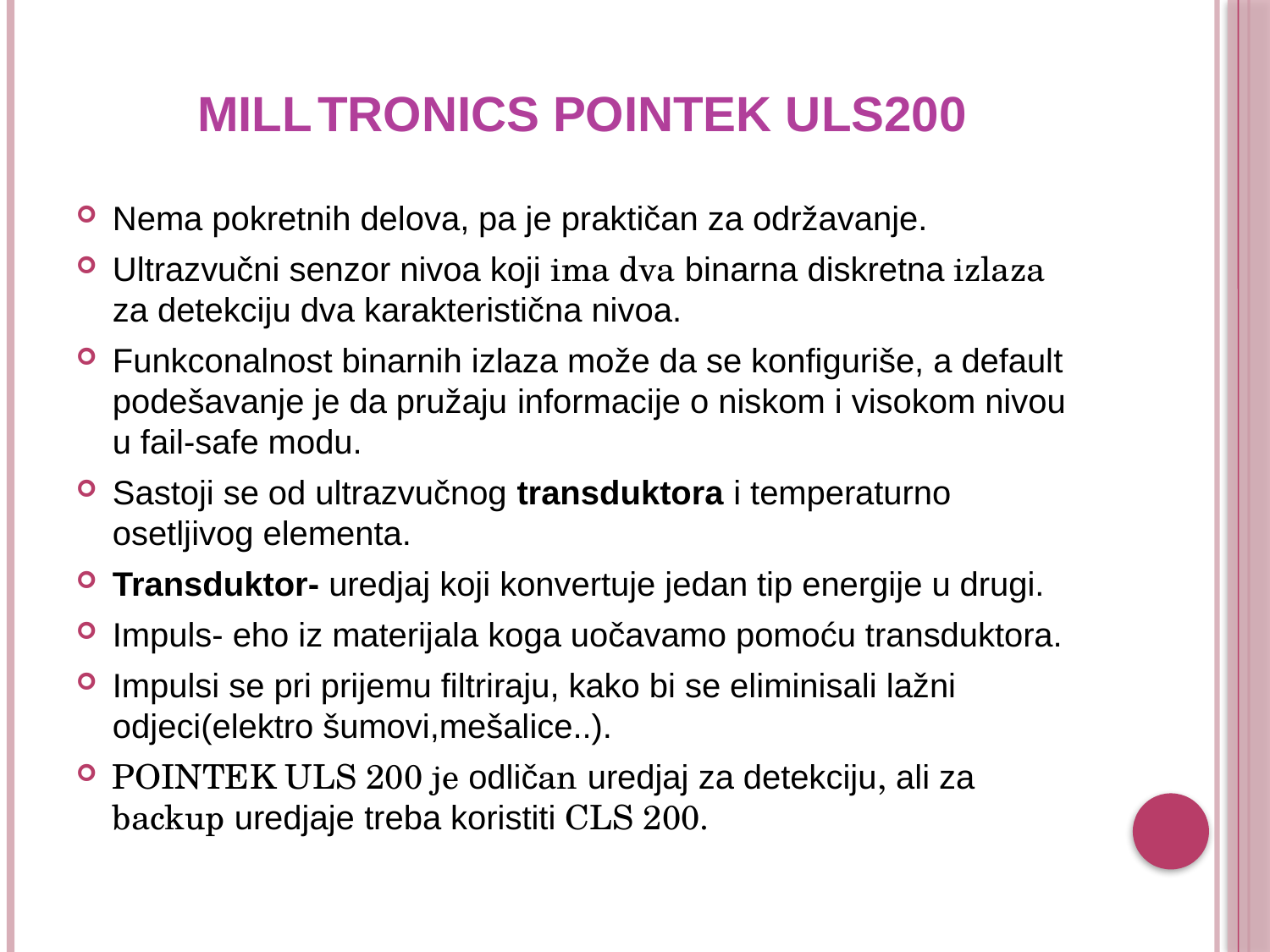

# MILLTRONICS POINTEK ULS200
Nema pokretnih delova, pa je praktičan za održavanje.
Ultrazvučni senzor nivoa koji ima dva binarna diskretna izlaza za detekciju dva karakteristična nivoa.
Funkconalnost binarnih izlaza može da se konfiguriše, a default podešavanje je da pružaju informacije o niskom i visokom nivou u fail-safe modu.
Sastoji se od ultrazvučnog transduktora i temperaturno osetljivog elementa.
Transduktor- uredjaj koji konvertuje jedan tip energije u drugi.
Impuls- eho iz materijala koga uočavamo pomoću transduktora.
Impulsi se pri prijemu filtriraju, kako bi se eliminisali lažni odjeci(elektro šumovi,mešalice..).
POINTEK ULS 200 je odličan uredjaj za detekciju, ali za backup uredjaje treba koristiti CLS 200.